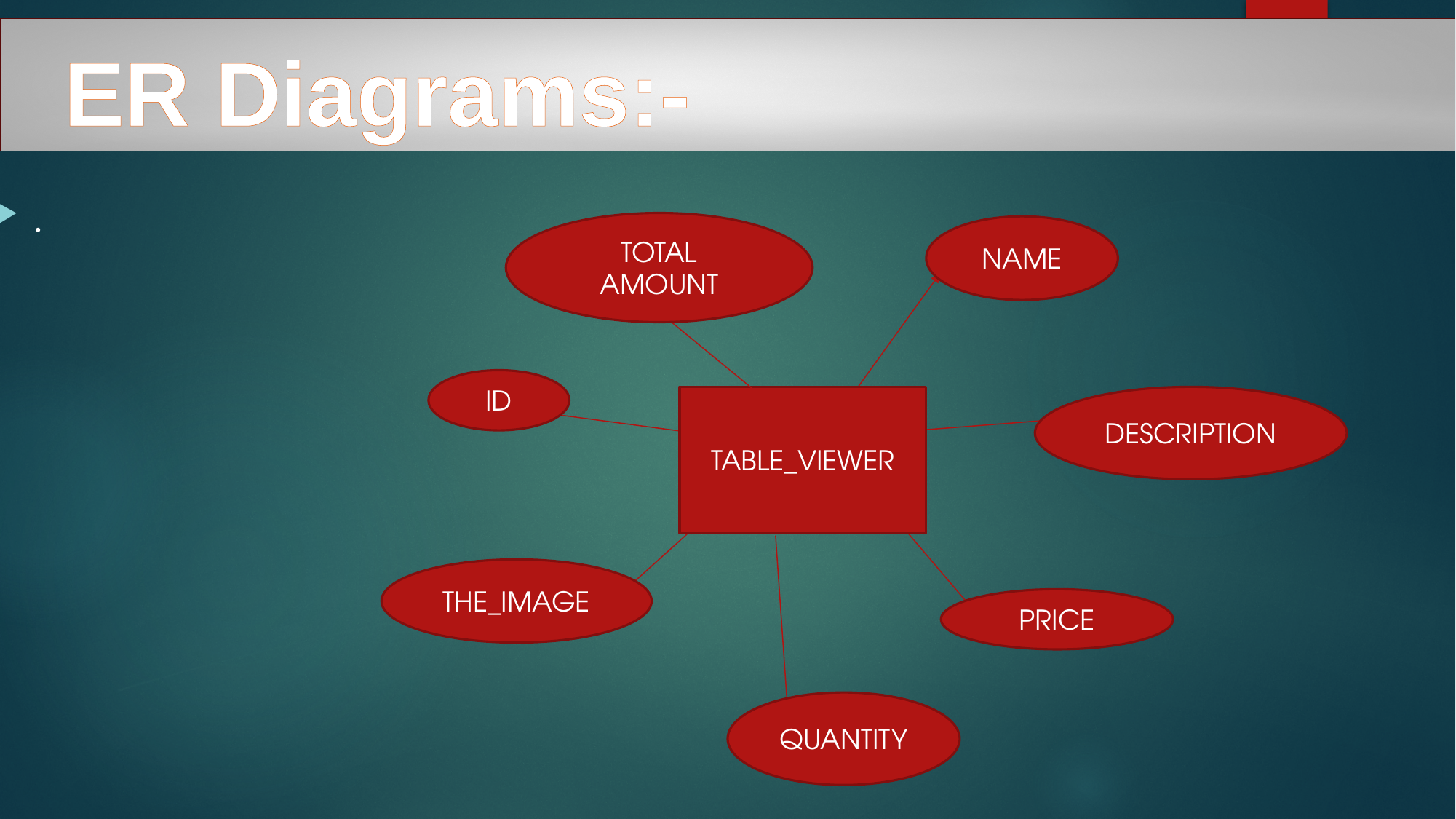

ER Diagrams:-
#
.
TOTAL AMOUNT
NAME
ID
TABLE_VIEWER
DESCRIPTION
THE_IMAGE
PRICE
QUANTITY